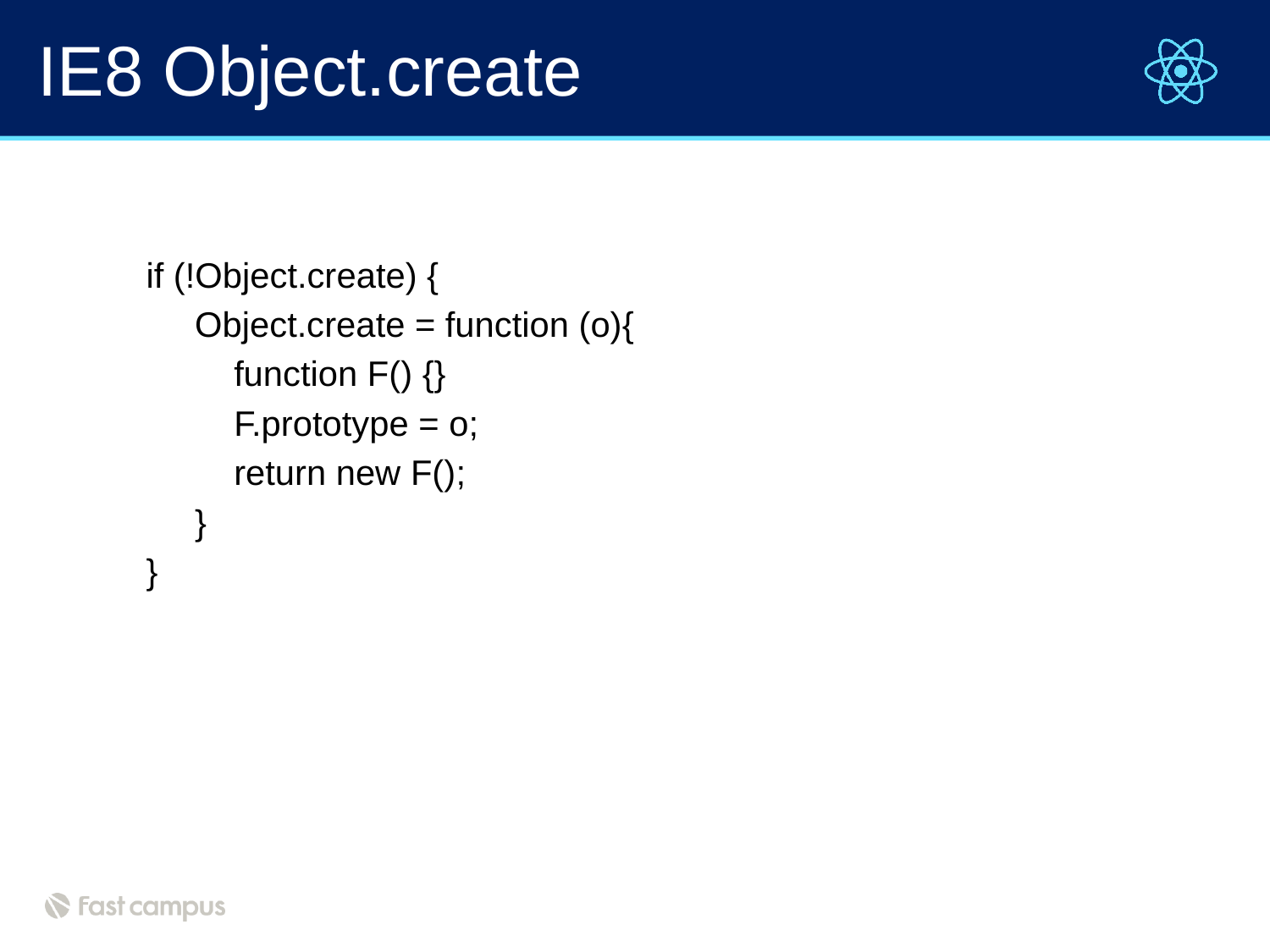

# IE8 Object.create
if (!Object.create) {
     Object.create = function (o){
         function F() {}
         F.prototype = o;
         return new F();
     }
}